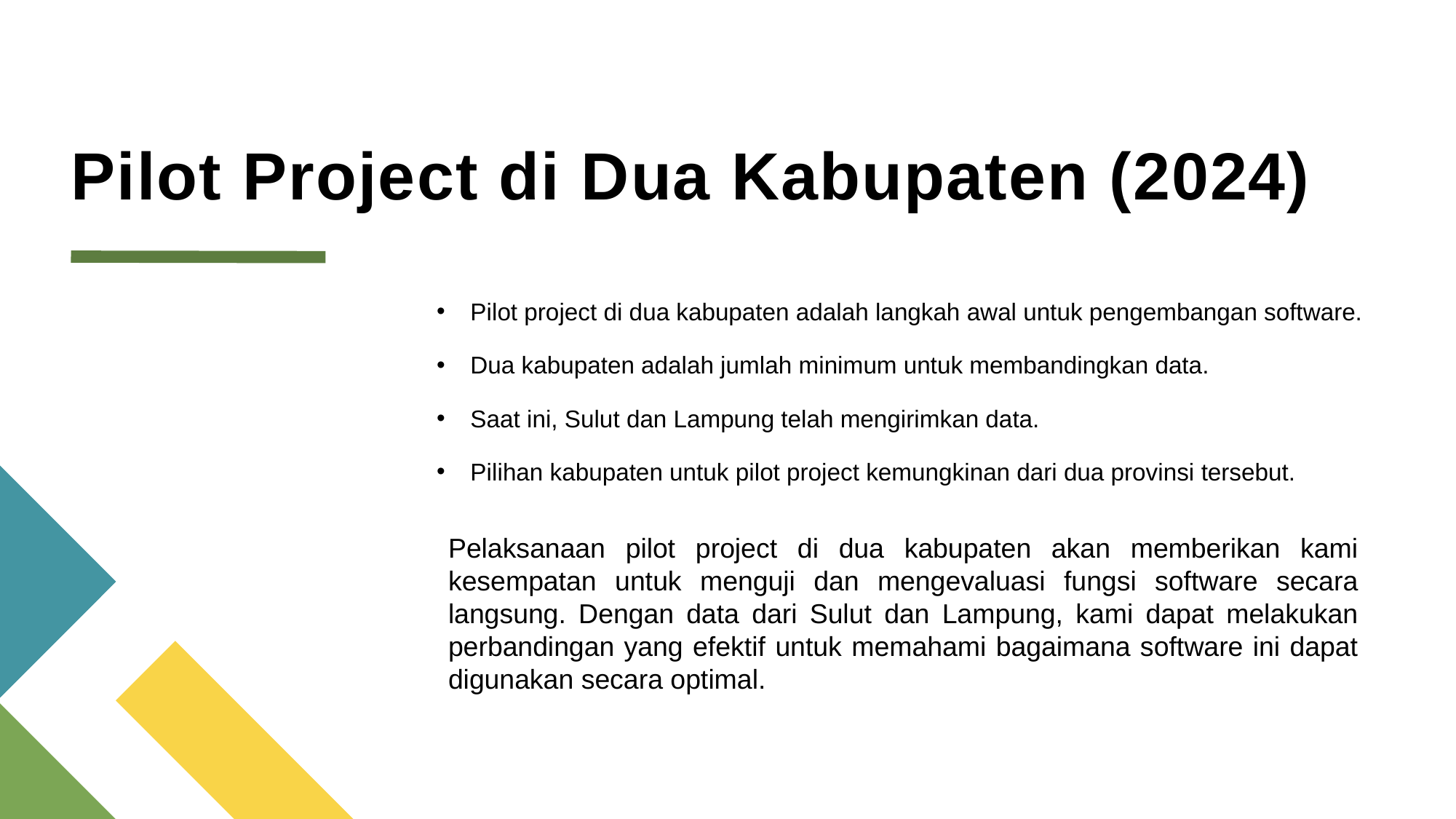

# Pilot Project di Dua Kabupaten (2024)
Pilot project di dua kabupaten adalah langkah awal untuk pengembangan software.
Dua kabupaten adalah jumlah minimum untuk membandingkan data.
Saat ini, Sulut dan Lampung telah mengirimkan data.
Pilihan kabupaten untuk pilot project kemungkinan dari dua provinsi tersebut.

Pelaksanaan pilot project di dua kabupaten akan memberikan kami kesempatan untuk menguji dan mengevaluasi fungsi software secara langsung. Dengan data dari Sulut dan Lampung, kami dapat melakukan perbandingan yang efektif untuk memahami bagaimana software ini dapat digunakan secara optimal.